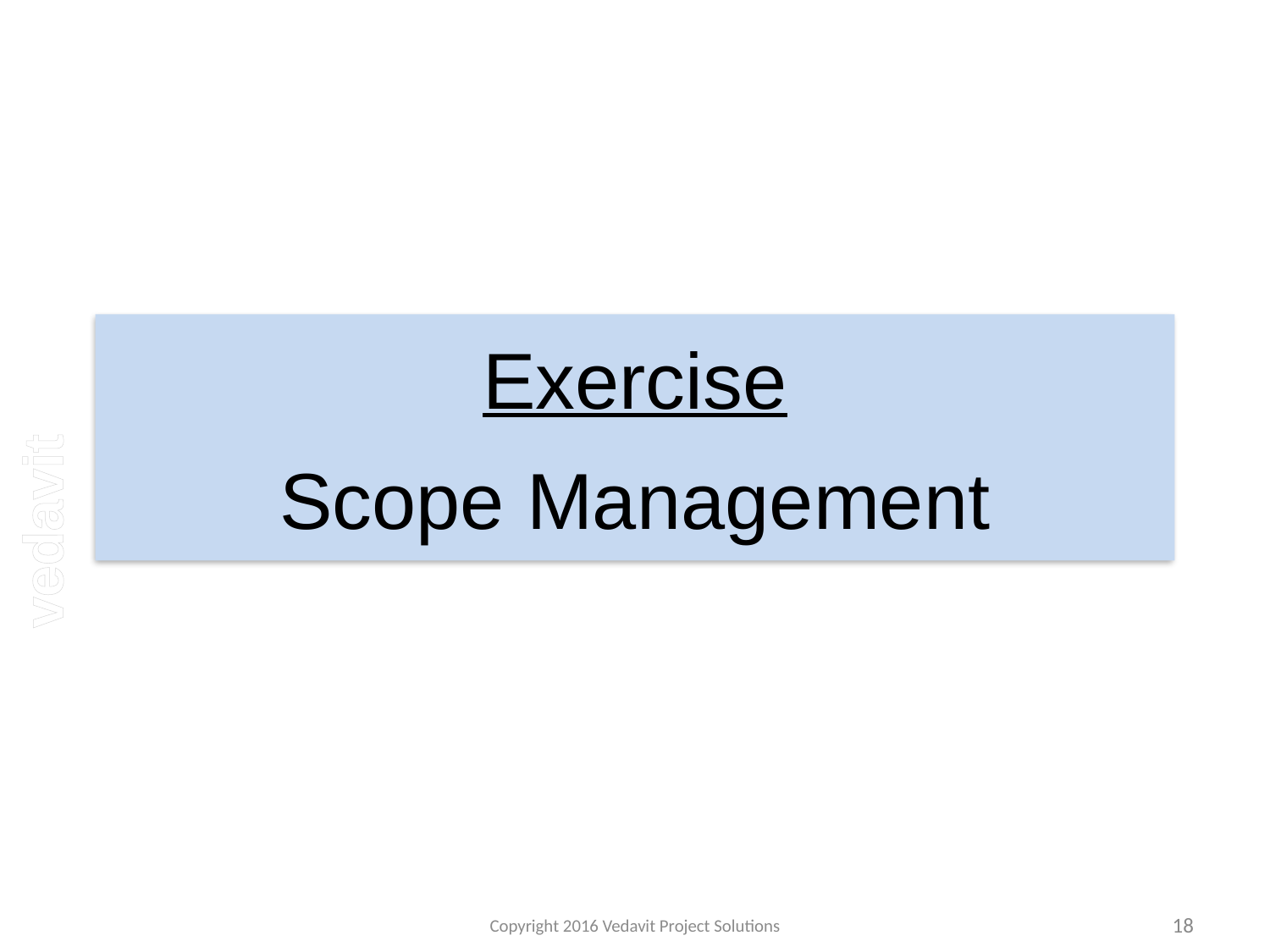

# Exercise Scope Management
Copyright 2016 Vedavit Project Solutions
18